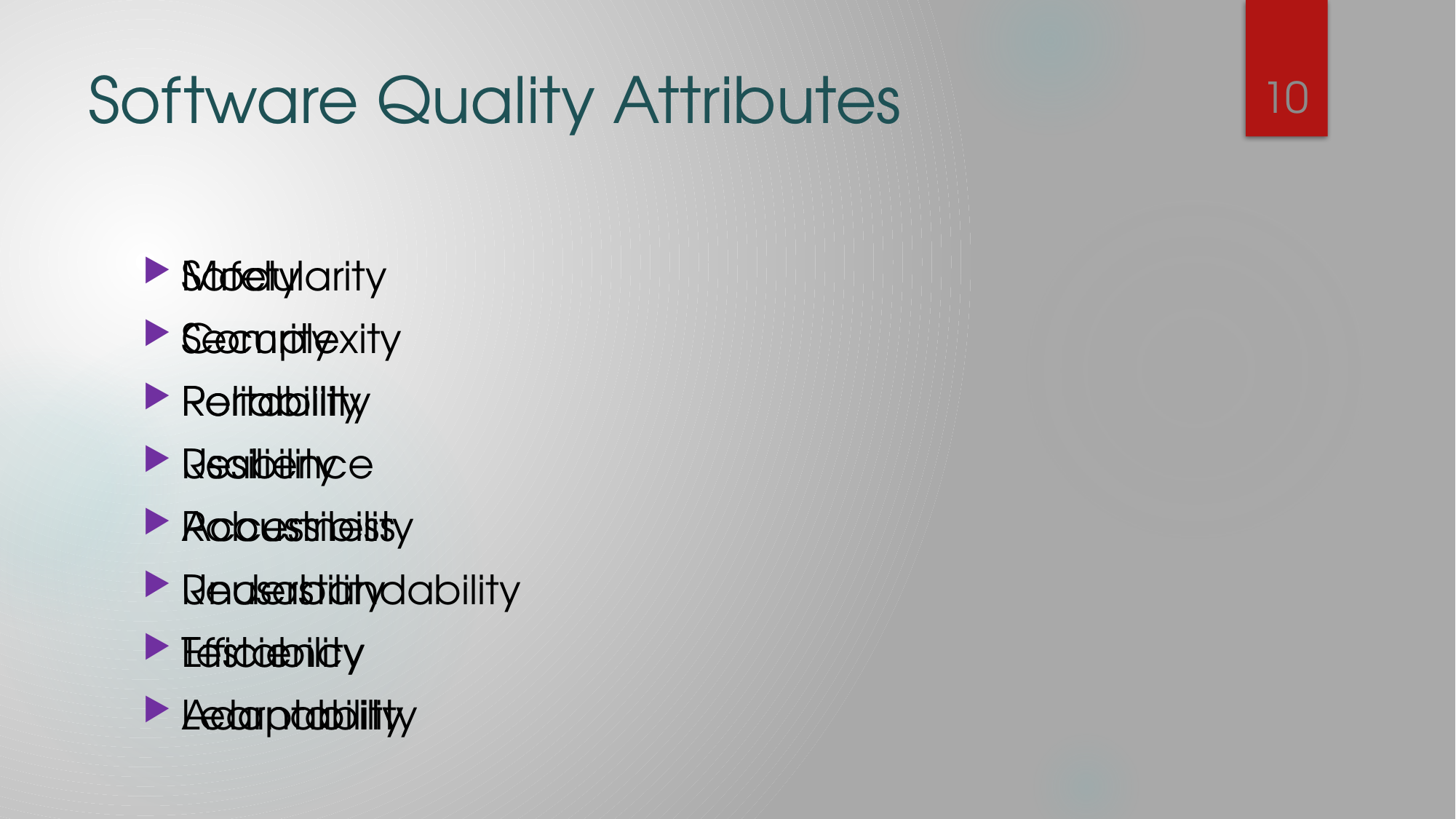

10
# Software Quality Attributes
Modularity
Complexity
Portability
Usability
Accessibility
Reusability
Efficiency
Learnability

Safety
Security
Reliability
Resilience
Robustness
Understandability
Testability
Adaptability